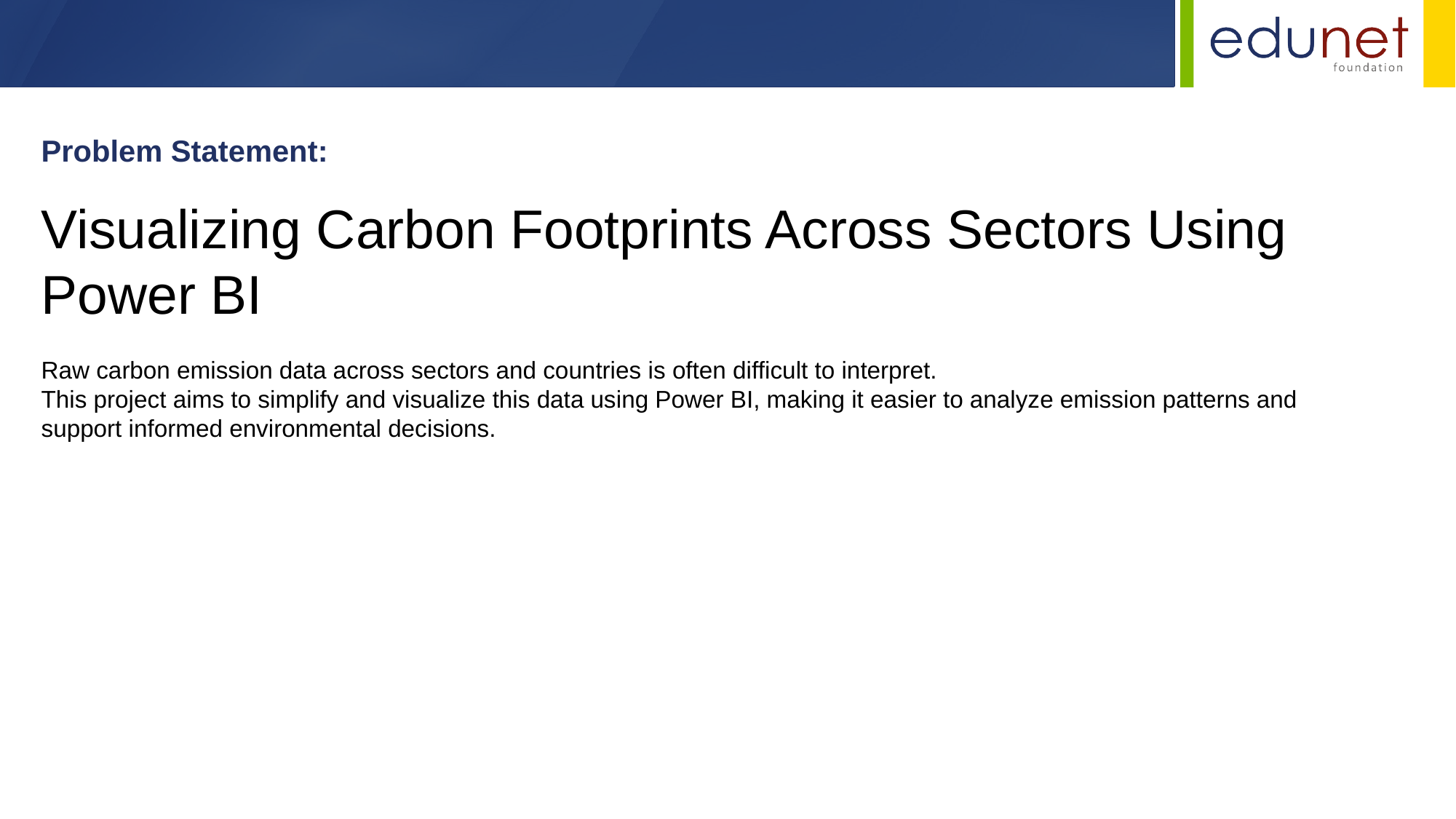

Problem Statement:
Visualizing Carbon Footprints Across Sectors Using Power BI
Raw carbon emission data across sectors and countries is often difficult to interpret.
This project aims to simplify and visualize this data using Power BI, making it easier to analyze emission patterns and support informed environmental decisions.